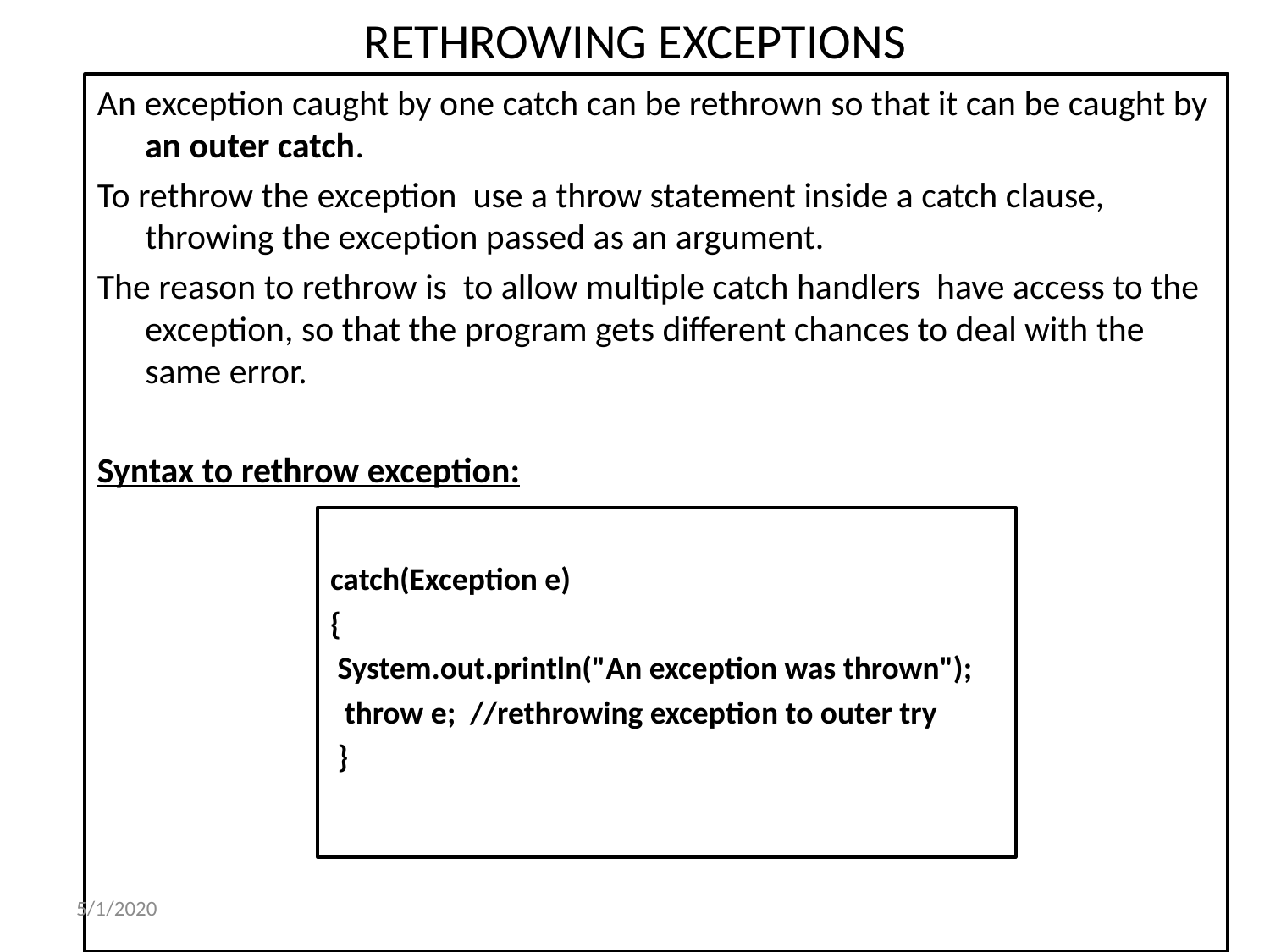

# RETHROWING EXCEPTIONS
An exception caught by one catch can be rethrown so that it can be caught by an outer catch.
To rethrow the exception  use a throw statement inside a catch clause, throwing the exception passed as an argument.
The reason to rethrow is  to allow multiple catch handlers  have access to the exception, so that the program gets different chances to deal with the same error.

Syntax to rethrow exception:

catch(Exception e)
{
 System.out.println("An exception was thrown");
  throw e;  //rethrowing exception to outer try
 }

5/1/2020
34